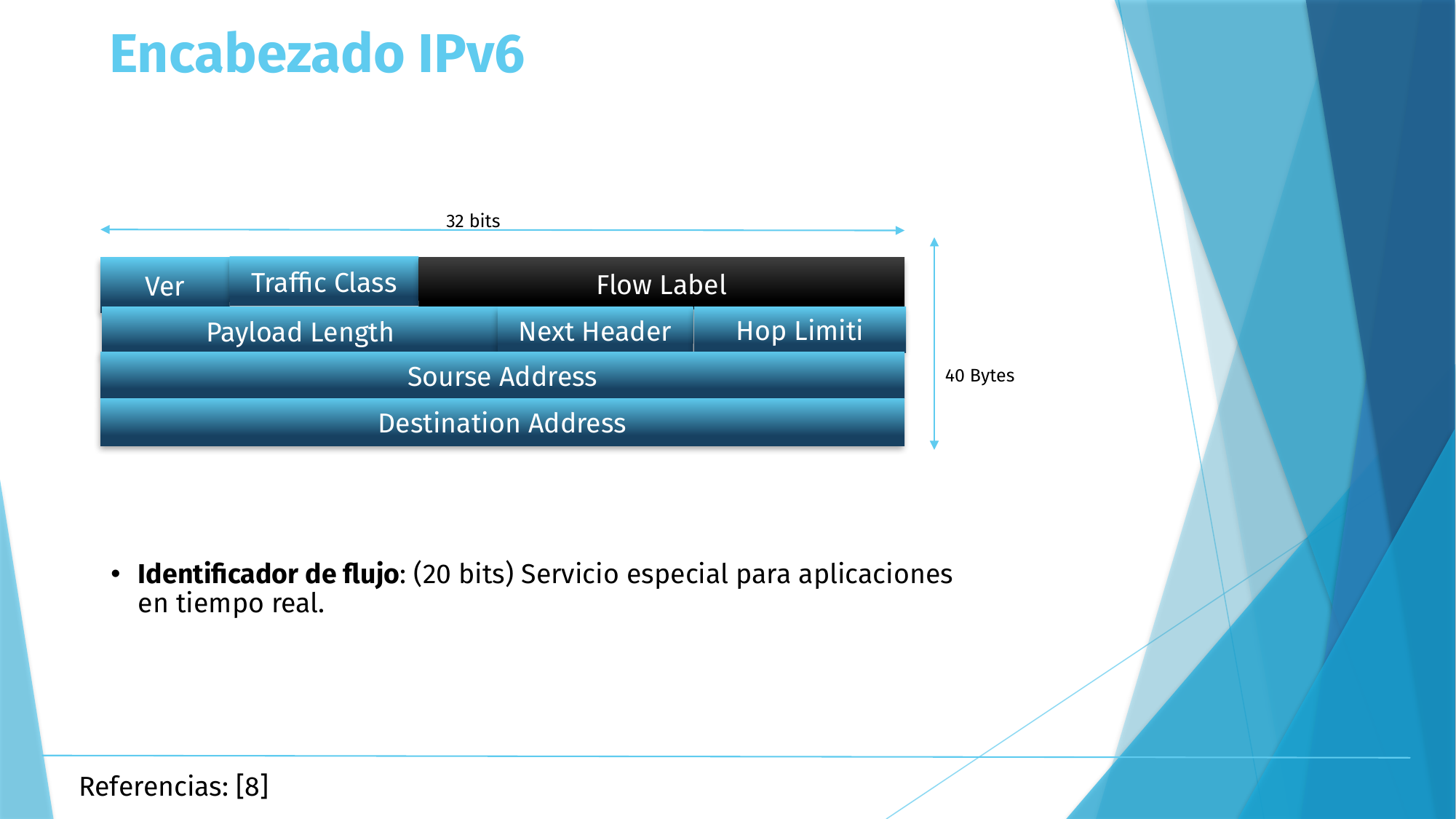

# Encabezado IPv6
32 bits
Traffic Class
Ver
Flow Label
Hop Limiti
Payload Length
Next Header
Sourse Address
40 Bytes
Destination Address
Identificador de flujo: (20 bits) Servicio especial para aplicaciones en tiempo real.
Referencias: [8]